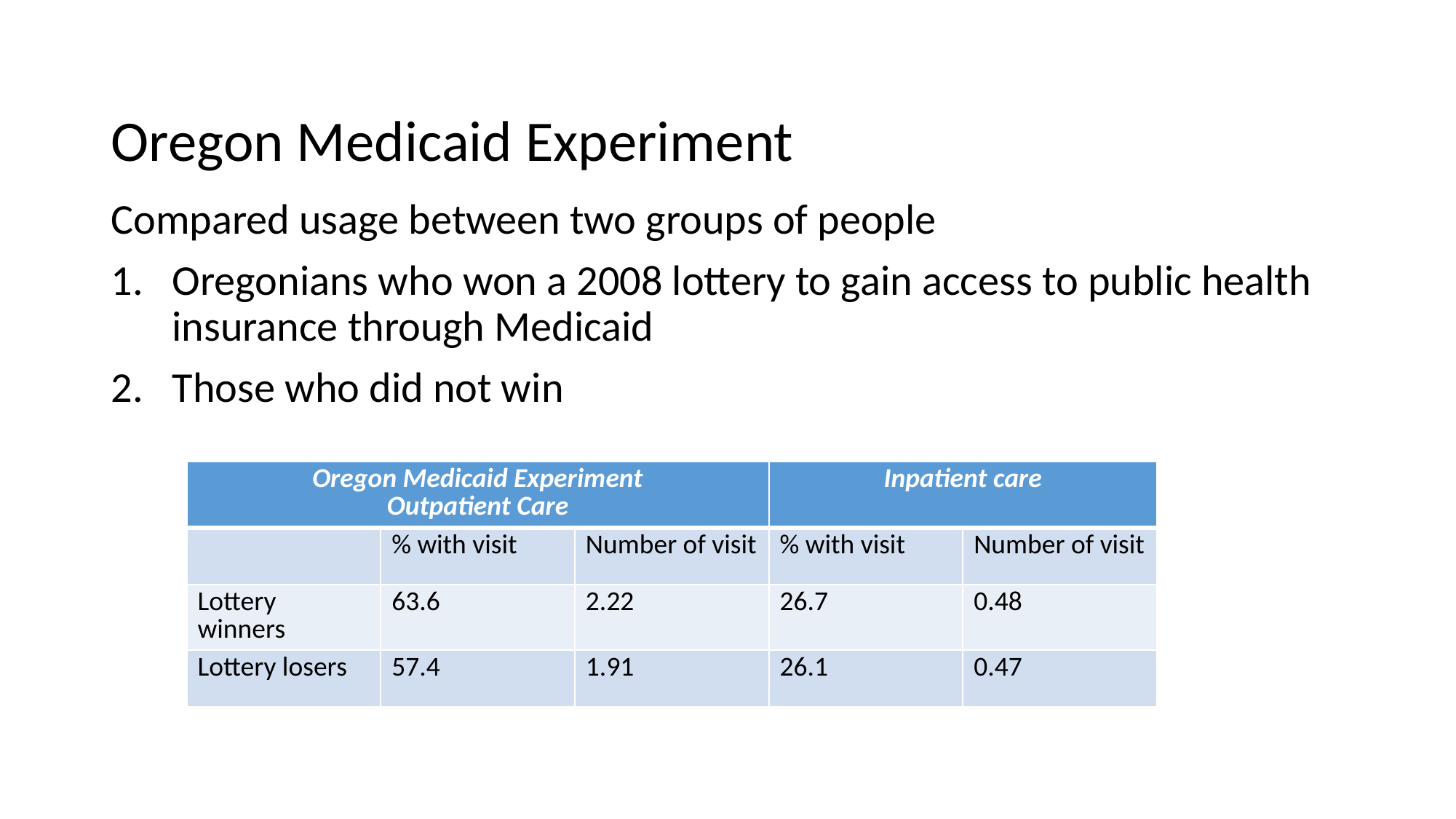

# Oregon Medicaid Experiment
Compared usage between two groups of people
Oregonians who won a 2008 lottery to gain access to public health insurance through Medicaid
Those who did not win

| Oregon Medicaid Experiment Outpatient Care |  |  | Inpatient care |  |
| --- | --- | --- | --- | --- |
|  | % with visit | Number of visit | % with visit | Number of visit |
| Lottery winners | 63.6 | 2.22 | 26.7 | 0.48 |
| Lottery losers | 57.4 | 1.91 | 26.1 | 0.47 |